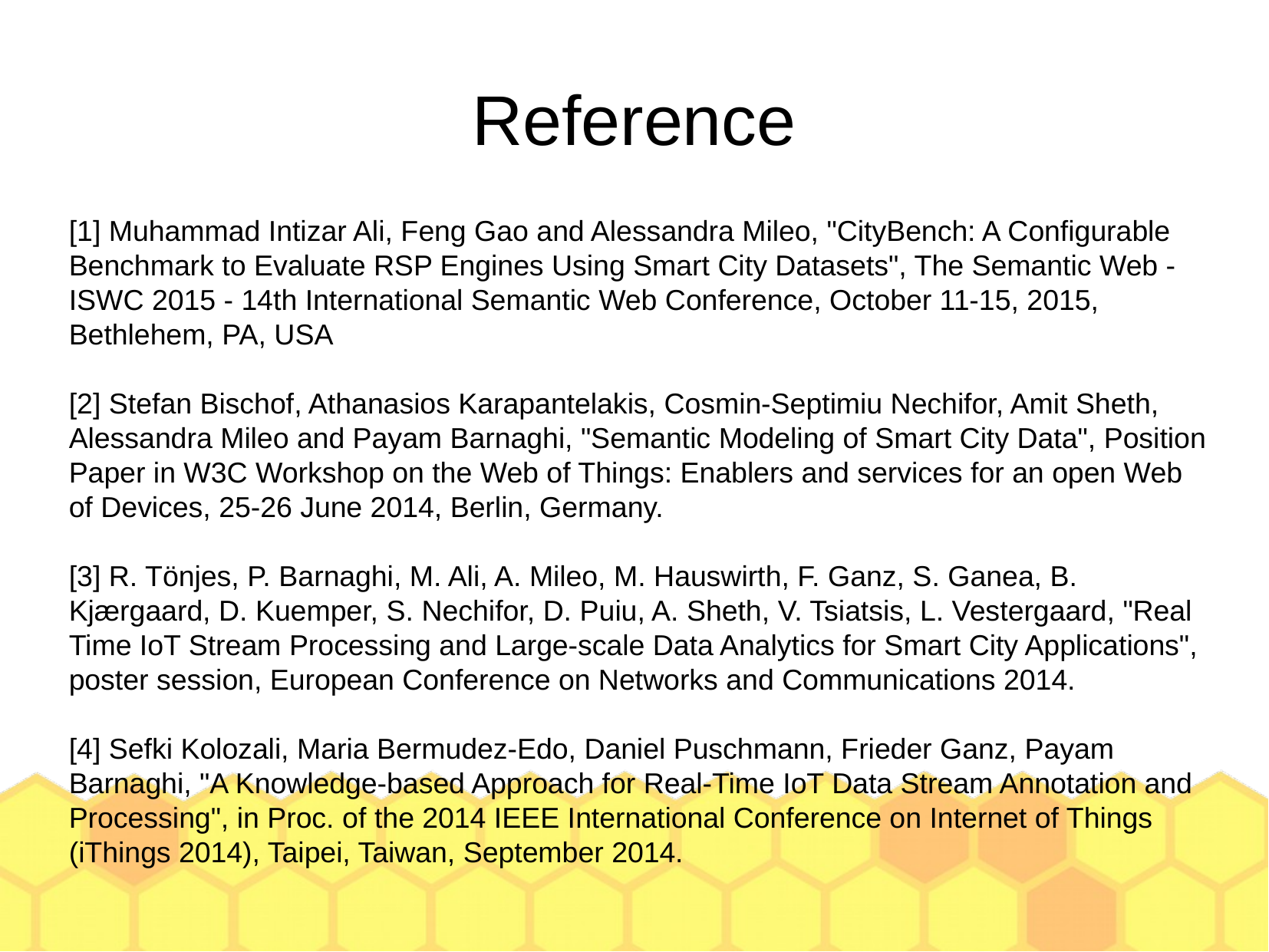

Reference
[1] Muhammad Intizar Ali, Feng Gao and Alessandra Mileo, "CityBench: A Configurable Benchmark to Evaluate RSP Engines Using Smart City Datasets", The Semantic Web - ISWC 2015 - 14th International Semantic Web Conference, October 11-15, 2015, Bethlehem, PA, USA

[2] Stefan Bischof, Athanasios Karapantelakis, Cosmin-Septimiu Nechifor, Amit Sheth, Alessandra Mileo and Payam Barnaghi, "Semantic Modeling of Smart City Data", Position Paper in W3C Workshop on the Web of Things: Enablers and services for an open Web of Devices, 25-26 June 2014, Berlin, Germany.

[3] R. Tönjes, P. Barnaghi, M. Ali, A. Mileo, M. Hauswirth, F. Ganz, S. Ganea, B. Kjærgaard, D. Kuemper, S. Nechifor, D. Puiu, A. Sheth, V. Tsiatsis, L. Vestergaard, "Real Time IoT Stream Processing and Large-scale Data Analytics for Smart City Applications", poster session, European Conference on Networks and Communications 2014.

[4] Sefki Kolozali, Maria Bermudez-Edo, Daniel Puschmann, Frieder Ganz, Payam Barnaghi, "A Knowledge-based Approach for Real-Time IoT Data Stream Annotation and Processing", in Proc. of the 2014 IEEE International Conference on Internet of Things (iThings 2014), Taipei, Taiwan, September 2014.